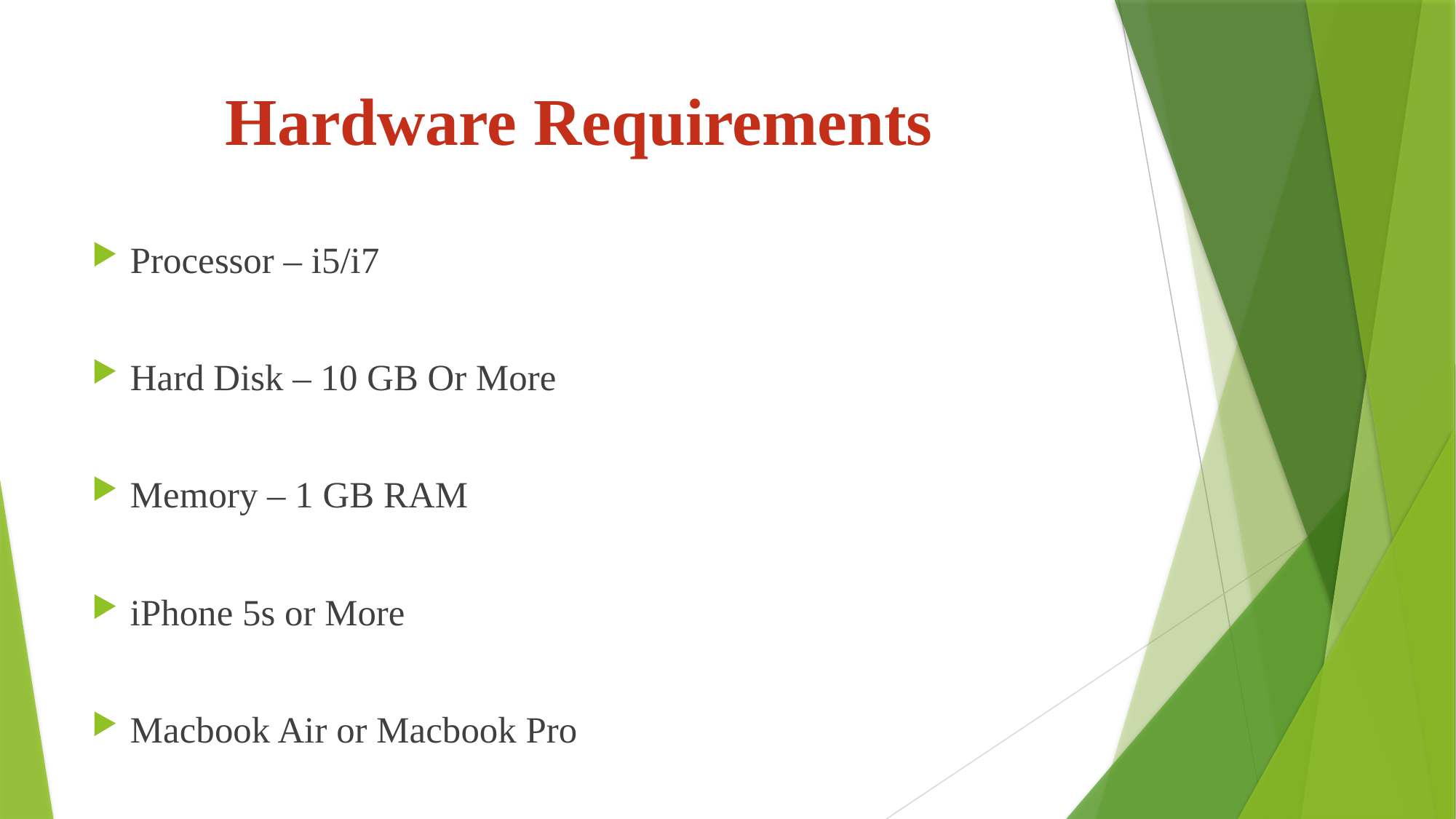

# Hardware Requirements
Processor – i5/i7

Hard Disk – 10 GB Or More

Memory – 1 GB RAM

iPhone 5s or More

Macbook Air or Macbook Pro